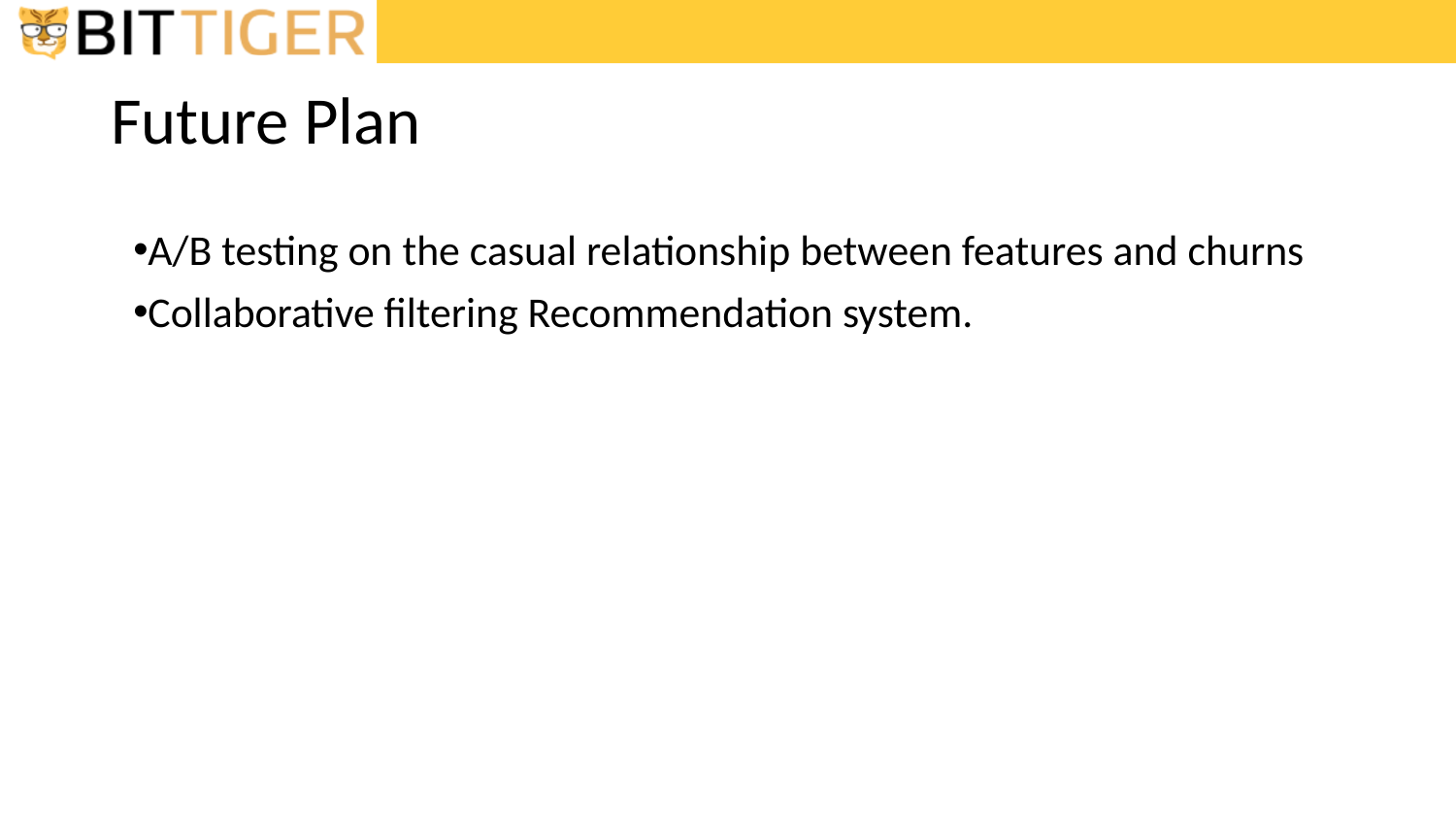

# Future Plan
A/B testing on the casual relationship between features and churns
Collaborative filtering Recommendation system.